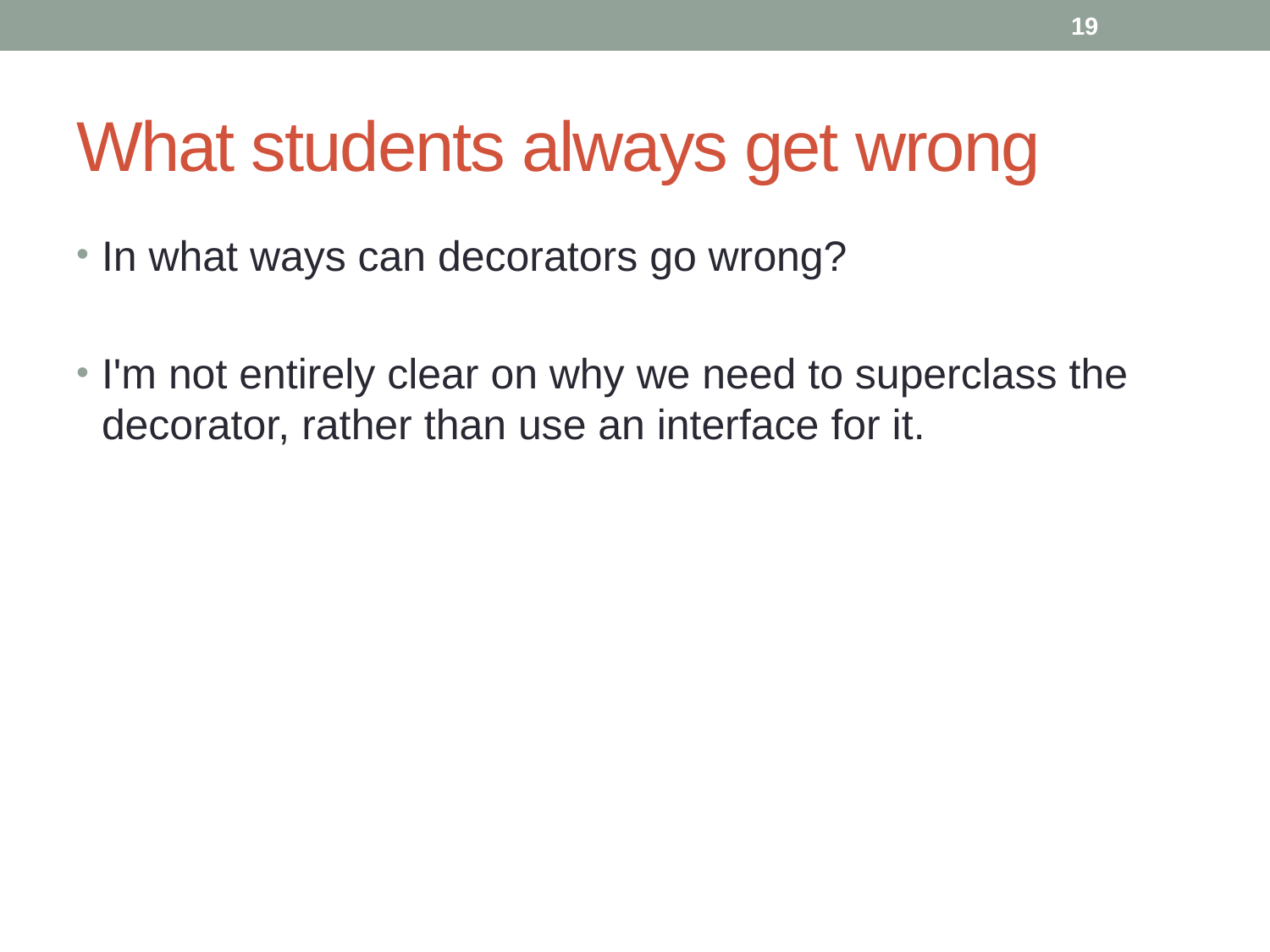

19
# What students always get wrong
In what ways can decorators go wrong?

I'm not entirely clear on why we need to superclass the decorator, rather than use an interface for it.